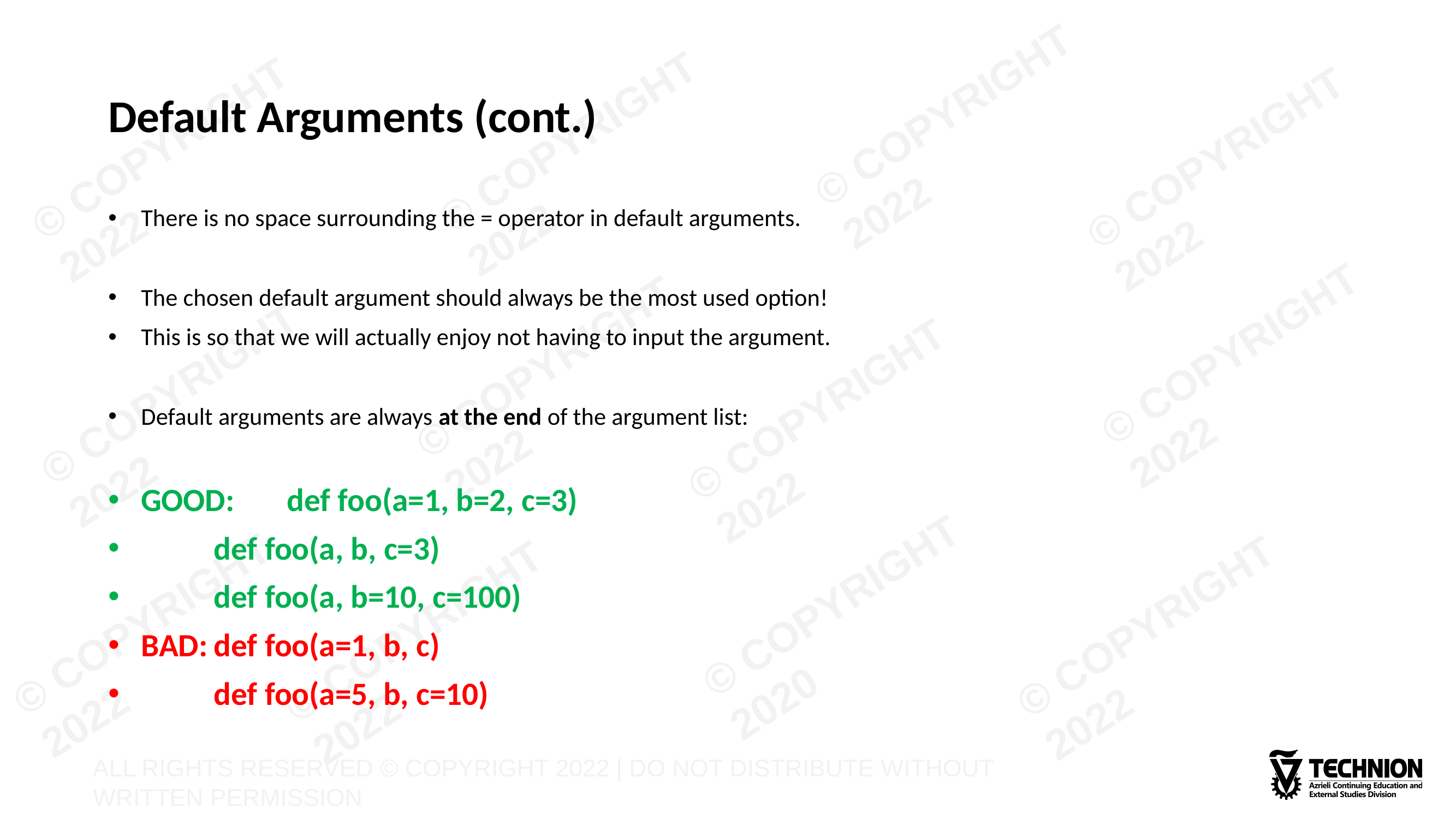

# Default Arguments (cont.)
There is no space surrounding the = operator in default arguments.

The chosen default argument should always be the most used option!
This is so that we will actually enjoy not having to input the argument.

Default arguments are always at the end of the argument list:

GOOD:	def foo(a=1, b=2, c=3)
		def foo(a, b, c=3)
		def foo(a, b=10, c=100)
BAD:	def foo(a=1, b, c)
		def foo(a=5, b, c=10)